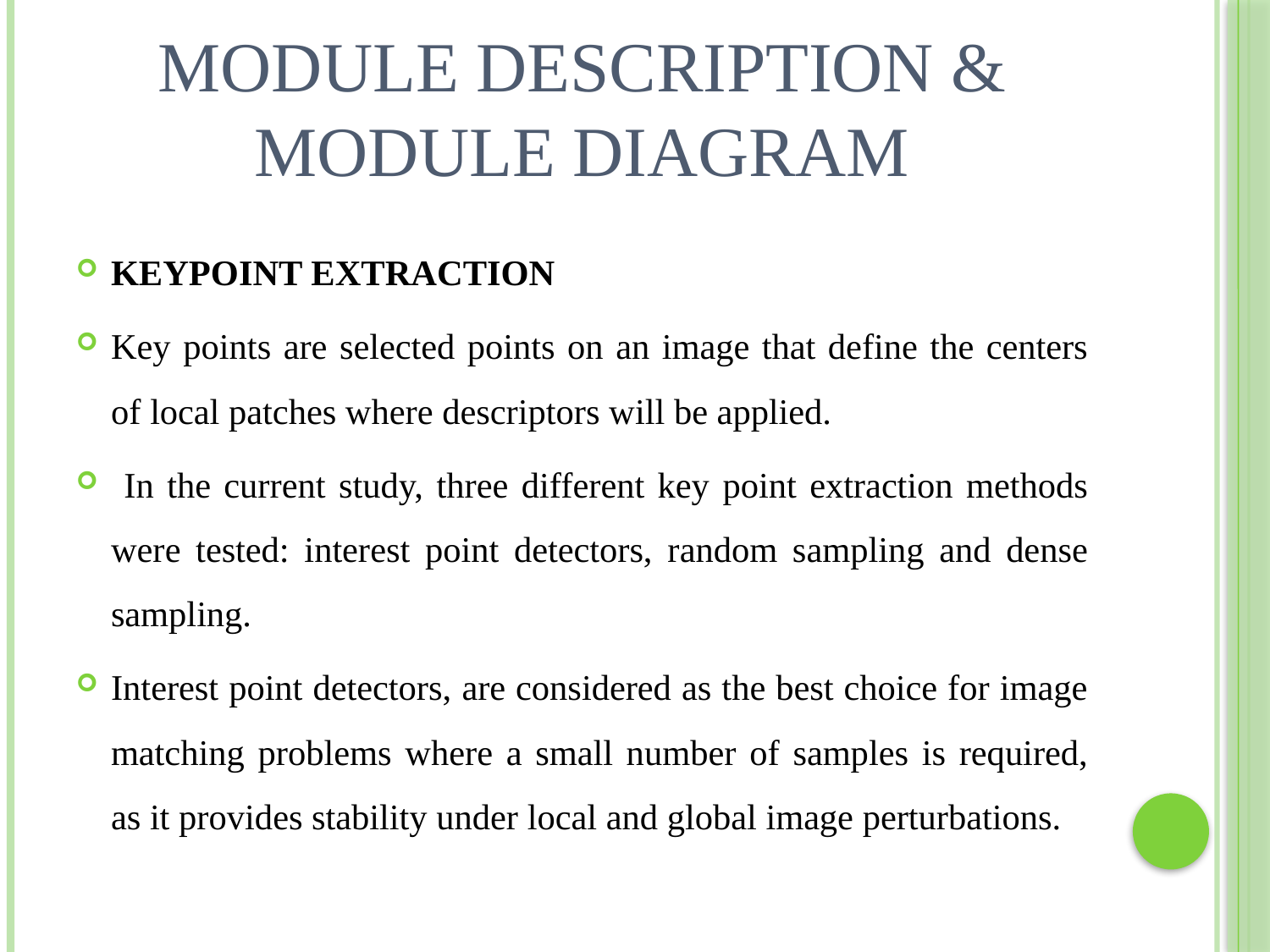

# MODULE DESCRIPTION & MODULE DIAGRAM
KEYPOINT EXTRACTION
Key points are selected points on an image that define the centers of local patches where descriptors will be applied.
 In the current study, three different key point extraction methods were tested: interest point detectors, random sampling and dense sampling.
Interest point detectors, are considered as the best choice for image matching problems where a small number of samples is required, as it provides stability under local and global image perturbations.